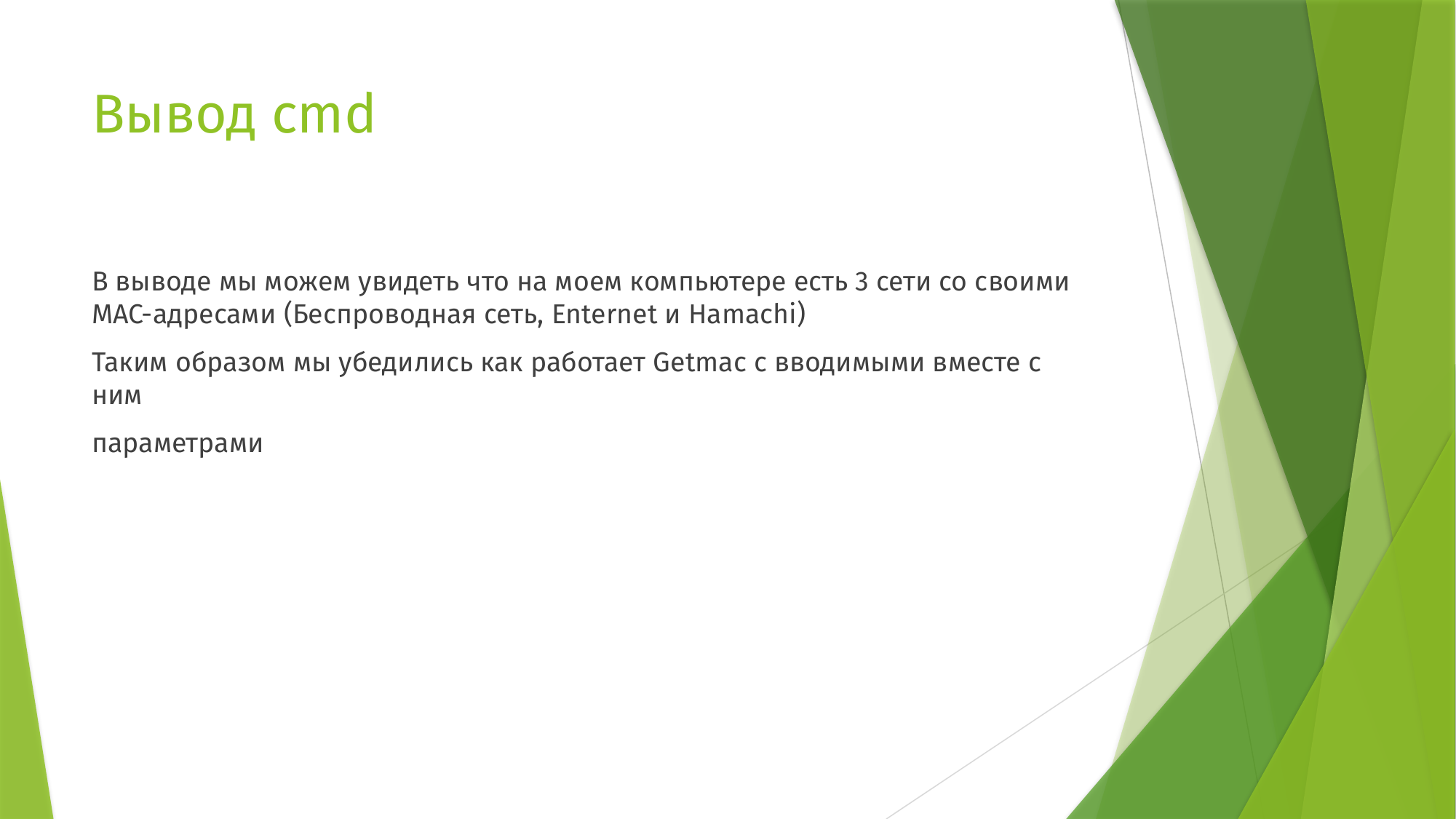

# Вывод cmd
В выводе мы можем увидеть что на моем компьютере есть 3 сети со своими MAC-адресами (Беспроводная сеть, Enternet и Hamachi)
Таким образом мы убедились как работает Getmac с вводимыми вместе с ним
параметрами